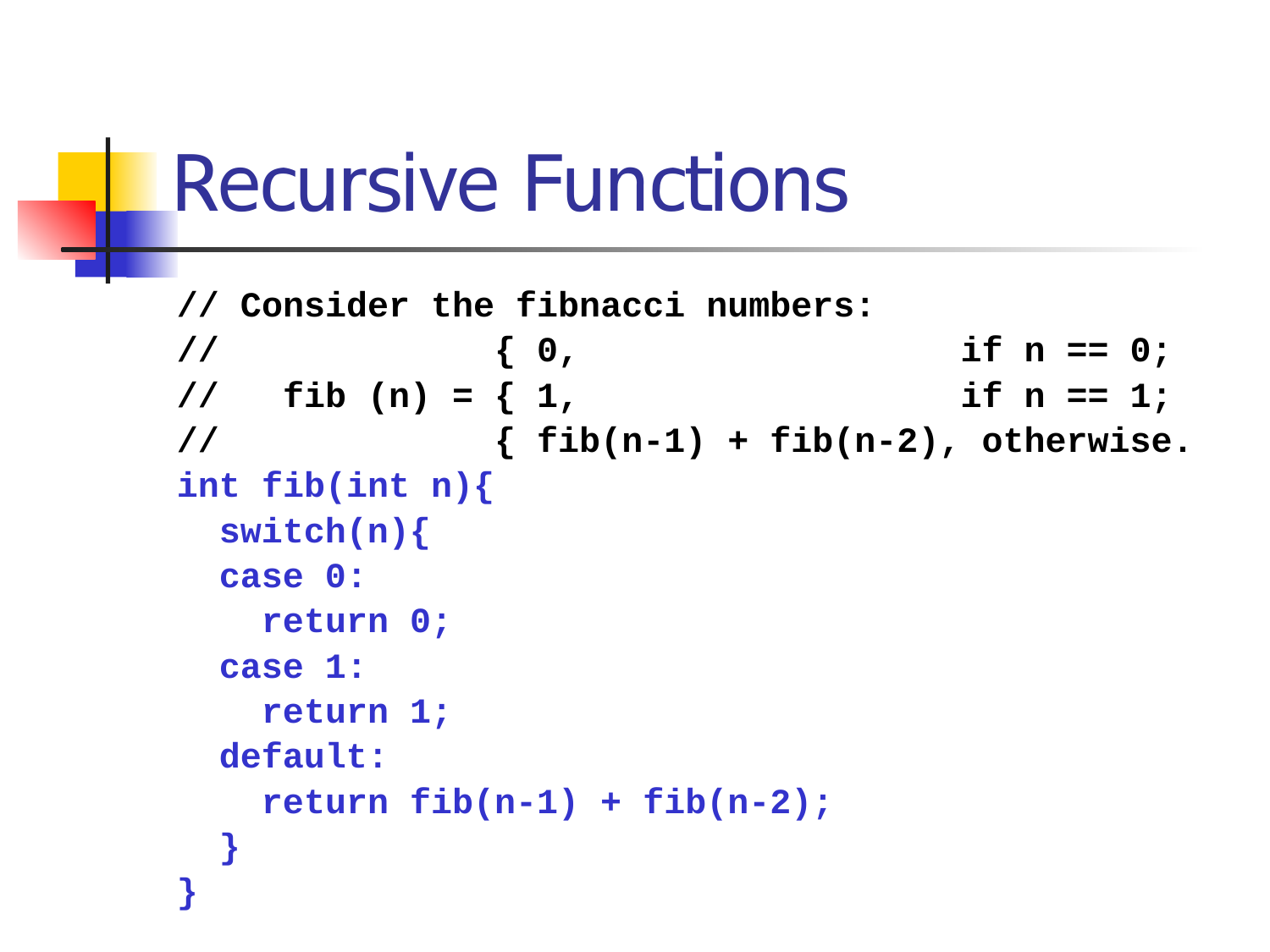

# Recursive Functions
// Consider the fibnacci numbers:
//             { 0,                  if n == 0;
//   fib (n) = { 1,                  if n == 1;
//             { fib(n-1) + fib(n-2), otherwise.
int fib(int n){
  switch(n){
  case 0:
    return 0;
  case 1:
    return 1;
  default:
    return fib(n-1) + fib(n-2);
  }
}